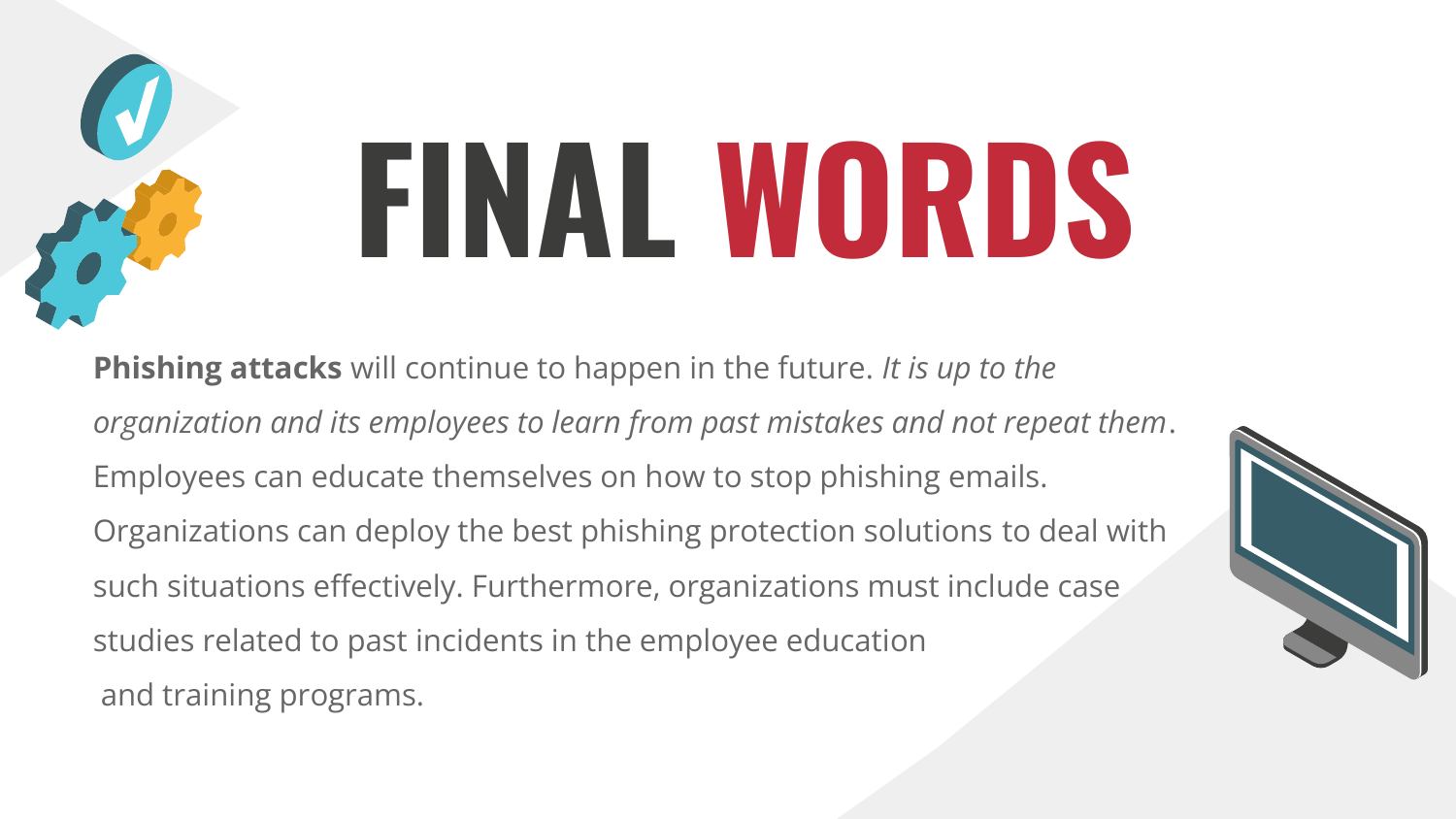

# FINAL WORDS

Phishing attacks will continue to happen in the future. It is up to the organization and its employees to learn from past mistakes and not repeat them. Employees can educate themselves on how to stop phishing emails. Organizations can deploy the best phishing protection solutions to deal with such situations effectively. Furthermore, organizations must include case studies related to past incidents in the employee education
 and training programs.